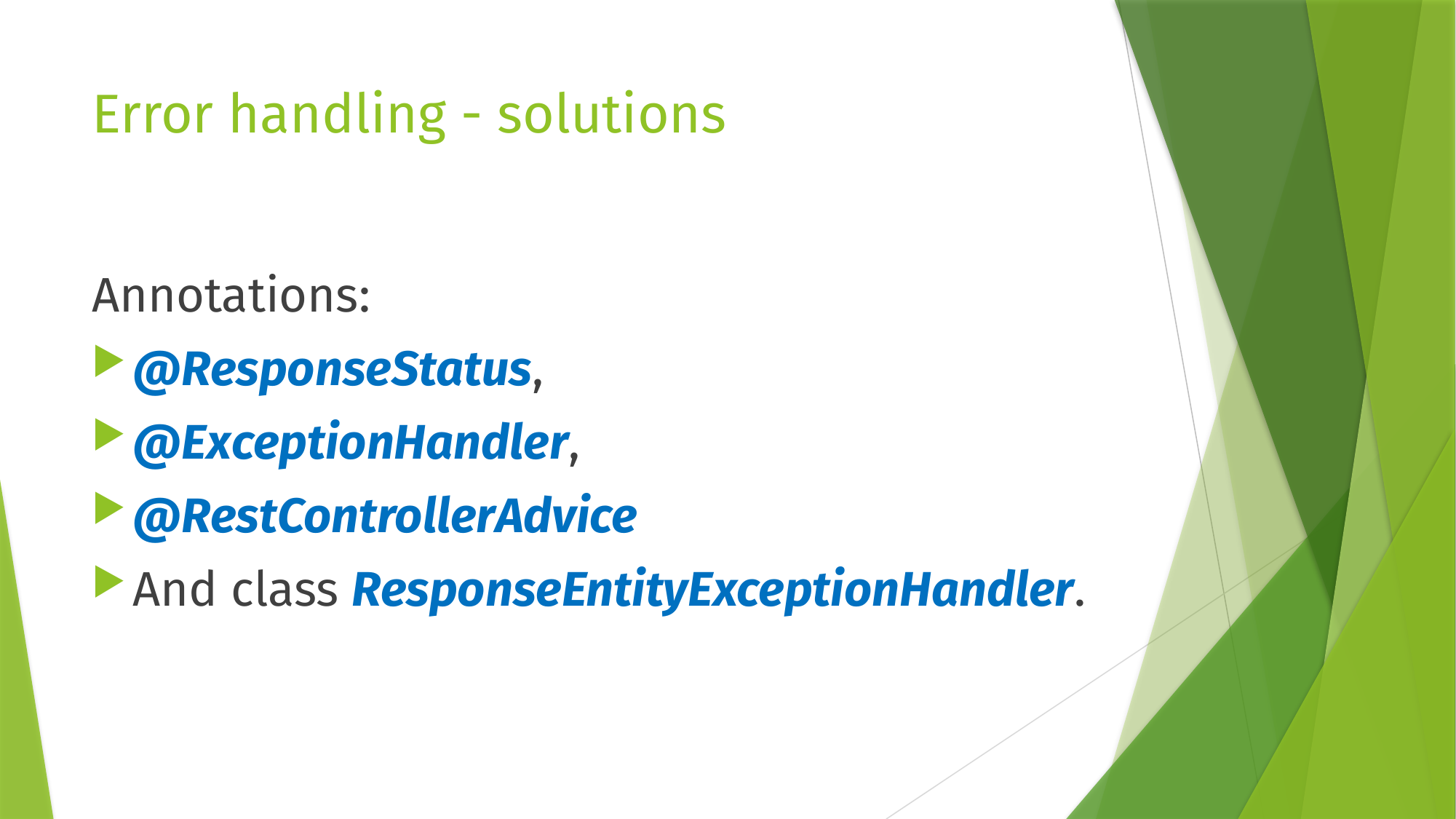

# Error handling - solutions
Annotations:
@ResponseStatus,
@ExceptionHandler,
@RestControllerAdvice
And class ResponseEntityExceptionHandler.